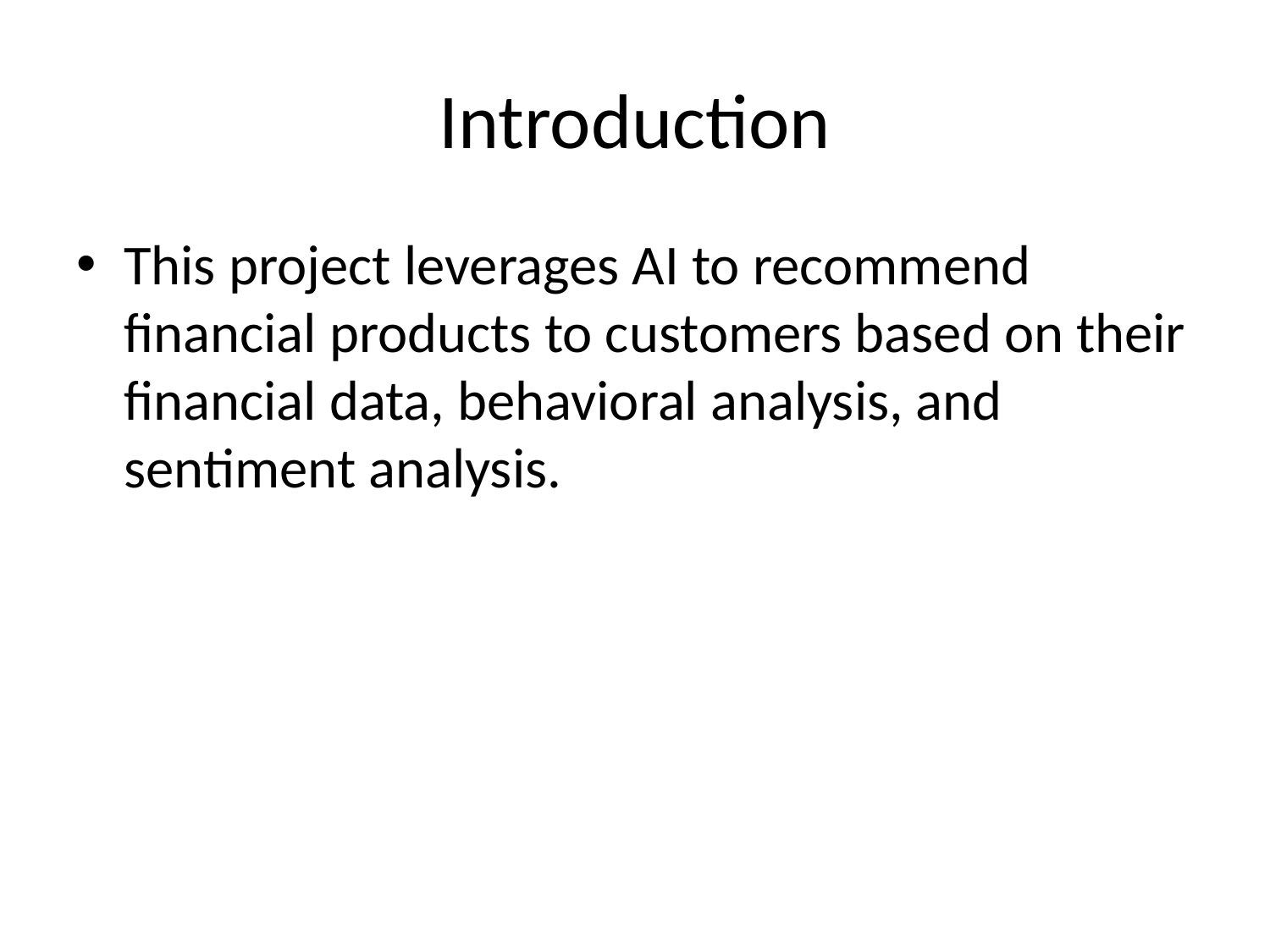

# Introduction
This project leverages AI to recommend financial products to customers based on their financial data, behavioral analysis, and sentiment analysis.